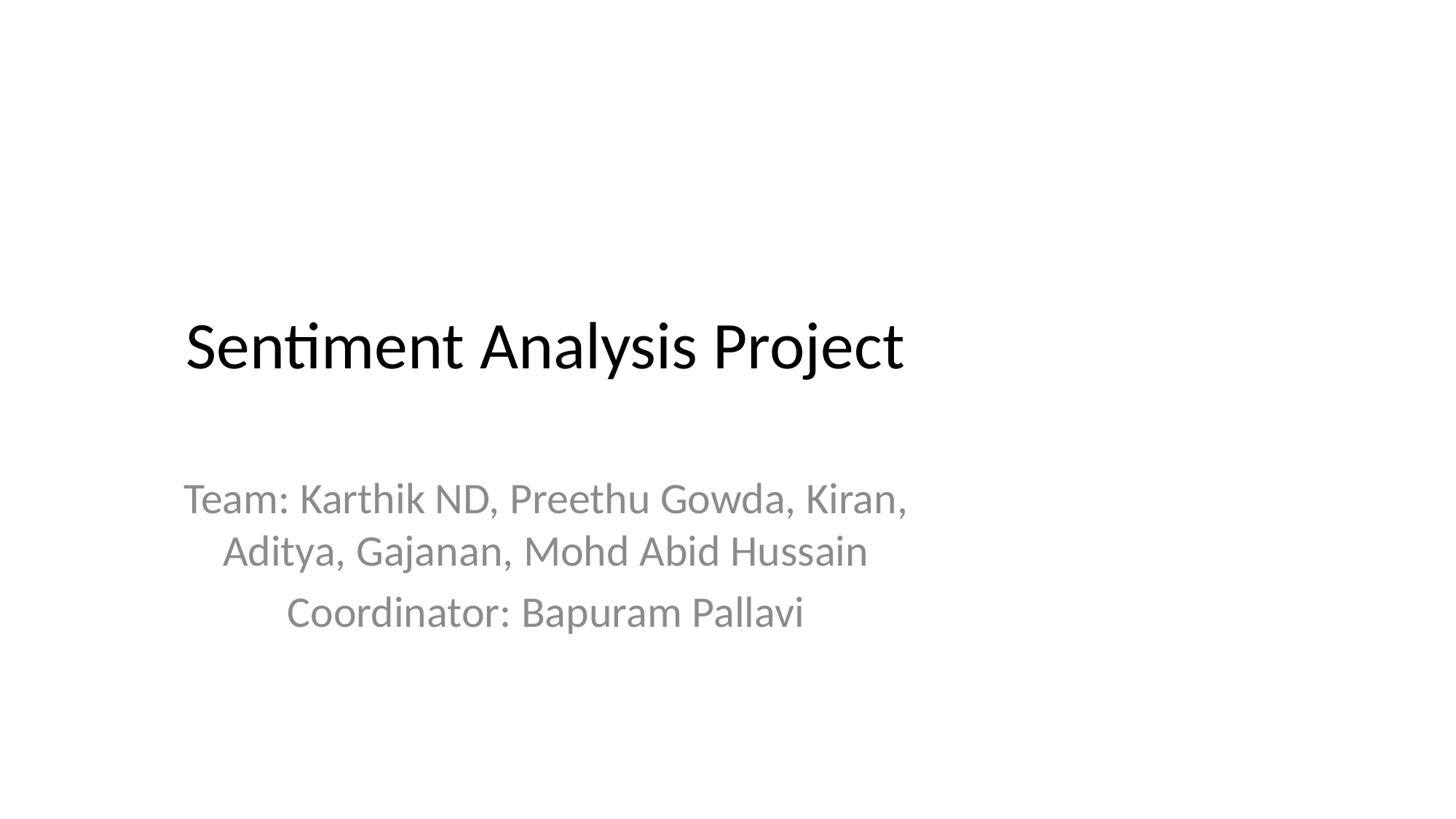

# Sentiment Analysis Project
Team: Karthik ND, Preethu Gowda, Kiran, Aditya, Gajanan, Mohd Abid Hussain
Coordinator: Bapuram Pallavi